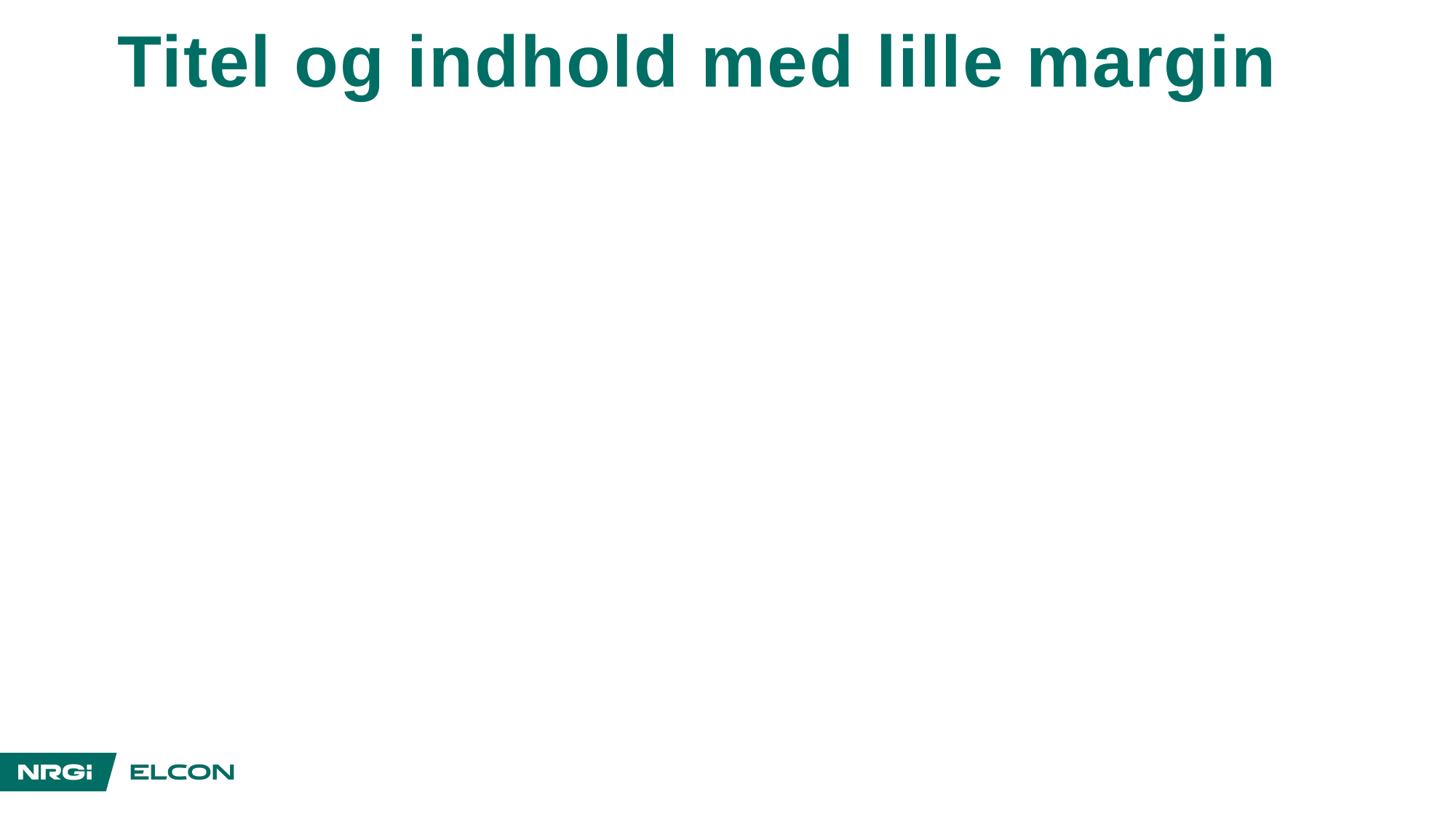

# Titel og indhold med lille margin